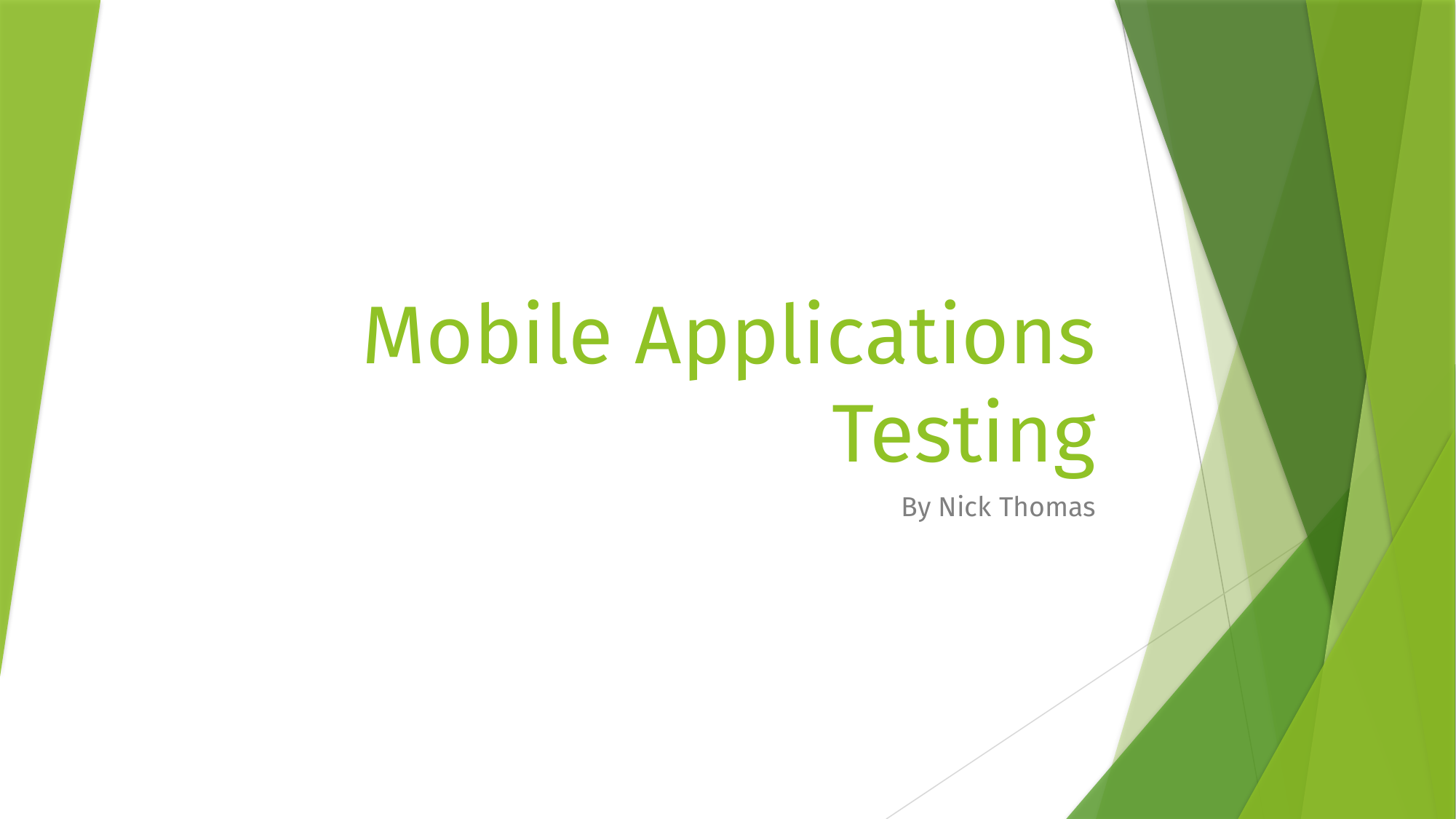

# Mobile Applications Testing
By Nick Thomas